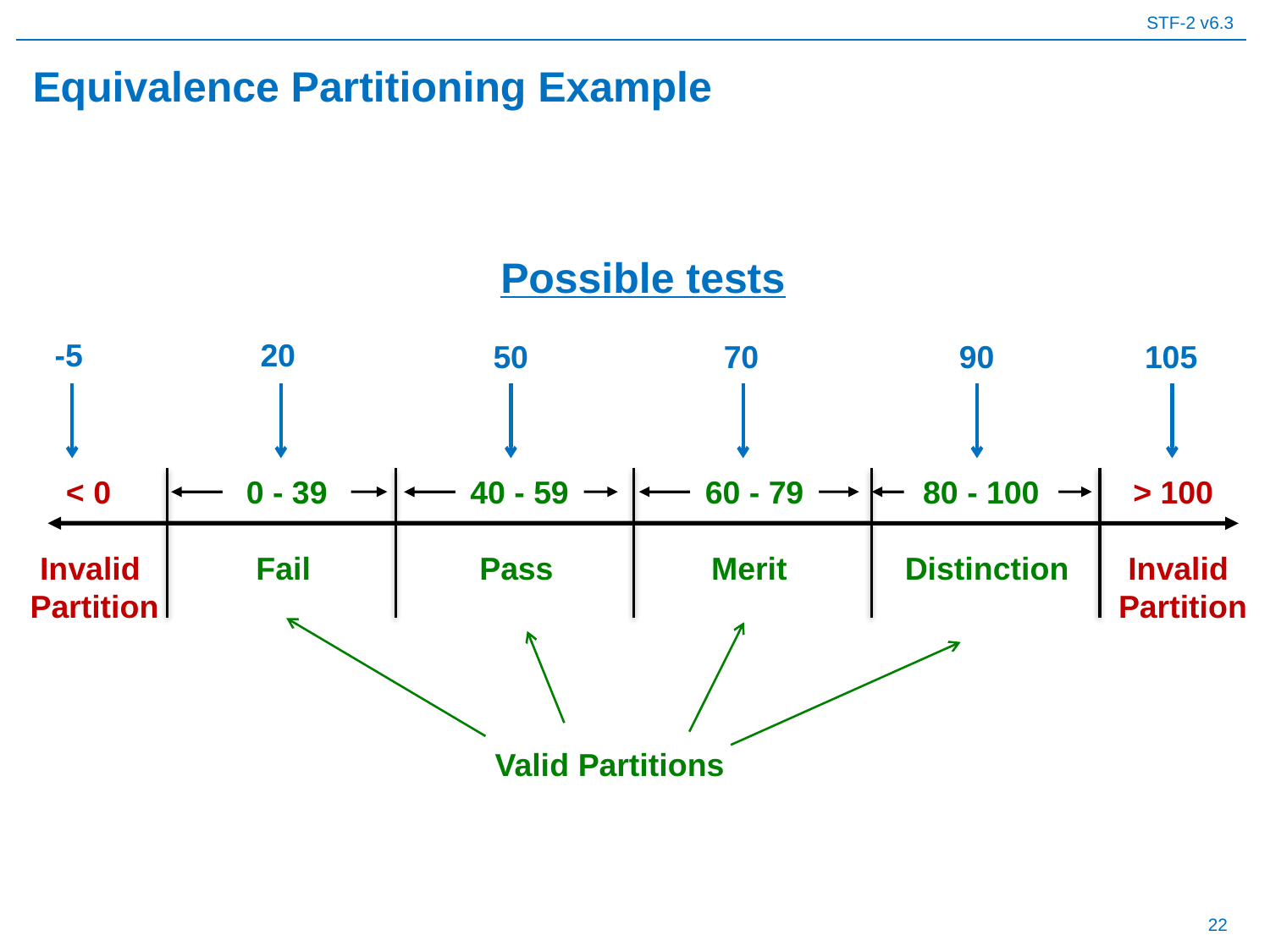

# Equivalence Partitioning Example
Possible tests
-5
20
50
70
90
105
< 0
0 - 39
40 - 59
60 - 79
> 100
80 - 100

Invalid
Partition
Fail
Pass
Merit
Distinction
Invalid
Partition
Valid Partitions